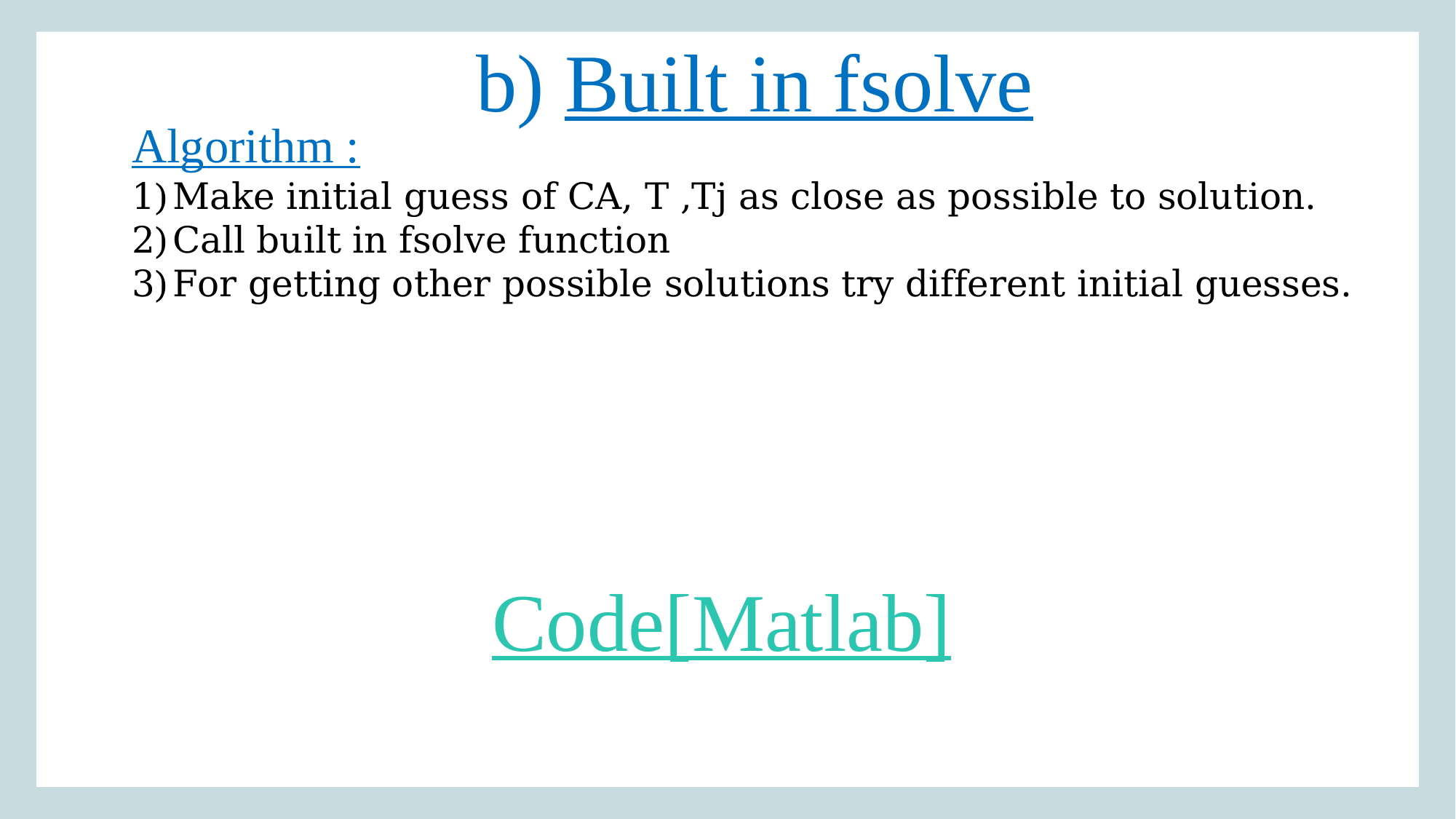

# b) Built in fsolve
Algorithm :
Make initial guess of CA, T ,Tj as close as possible to solution.
Call built in fsolve function
For getting other possible solutions try different initial guesses.

Code[Matlab]